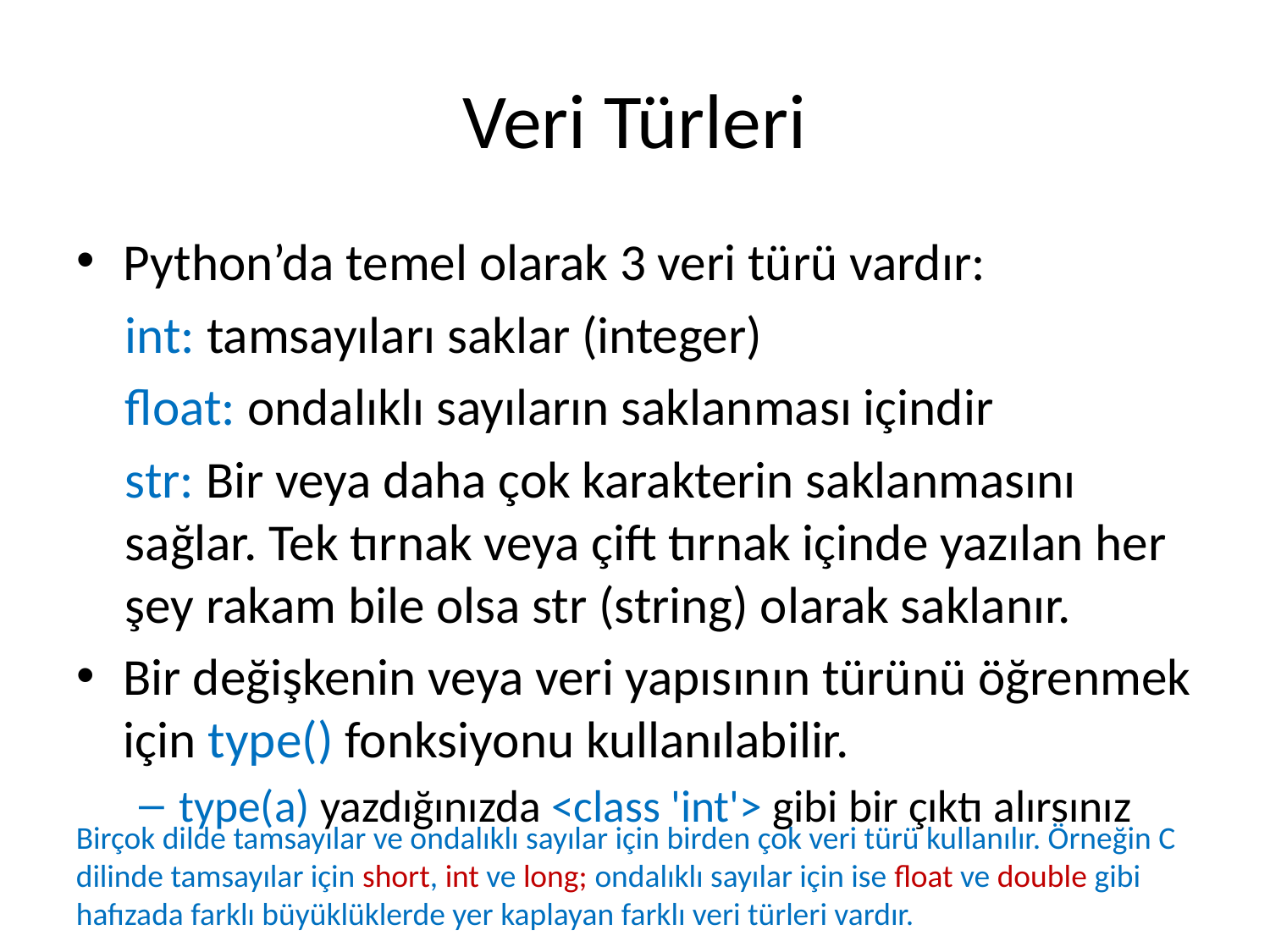

# Veri Türleri
Python’da temel olarak 3 veri türü vardır:
int: tamsayıları saklar (integer)
float: ondalıklı sayıların saklanması içindir
str: Bir veya daha çok karakterin saklanmasını sağlar. Tek tırnak veya çift tırnak içinde yazılan her şey rakam bile olsa str (string) olarak saklanır.
Bir değişkenin veya veri yapısının türünü öğrenmek için type() fonksiyonu kullanılabilir.
type(a) yazdığınızda <class 'int'> gibi bir çıktı alırsınız
Birçok dilde tamsayılar ve ondalıklı sayılar için birden çok veri türü kullanılır. Örneğin C dilinde tamsayılar için short, int ve long; ondalıklı sayılar için ise float ve double gibi hafızada farklı büyüklüklerde yer kaplayan farklı veri türleri vardır.